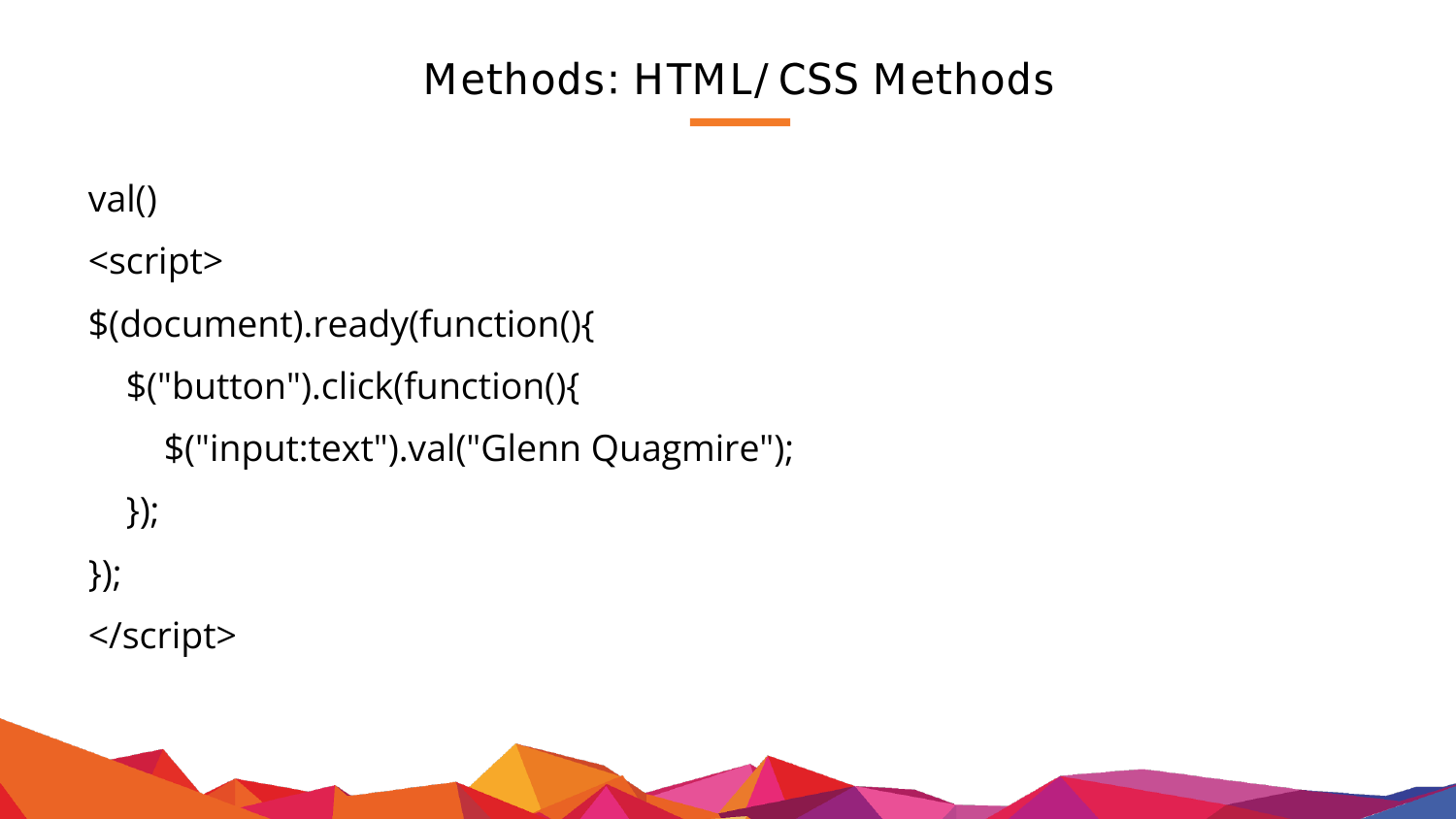

# Methods: HTML/CSS Methods
val()
<script>
$(document).ready(function(){
    $("button").click(function(){
        $("input:text").val("Glenn Quagmire");
    });
});
</script>